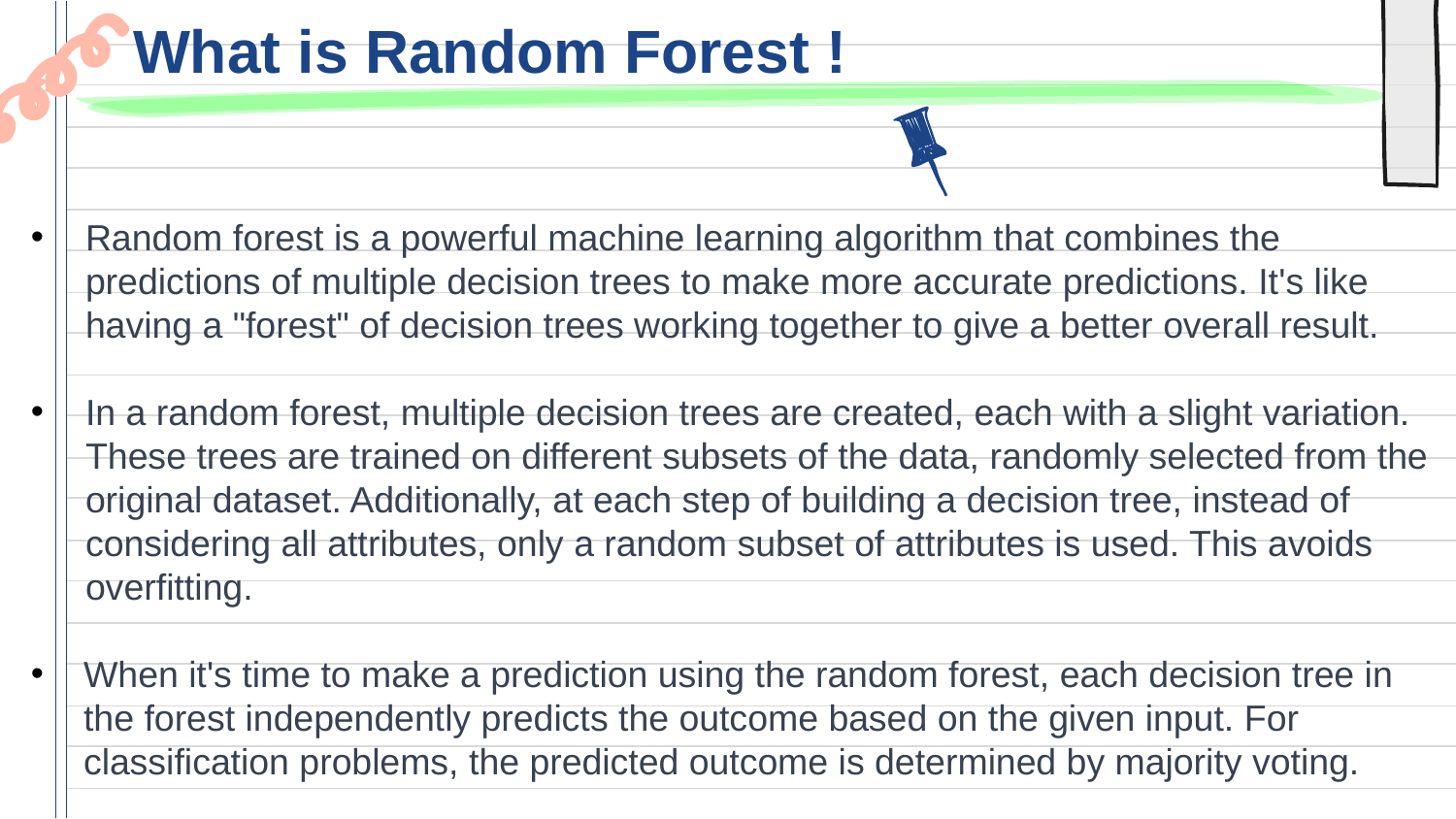

# What is Random Forest !

Random forest is a powerful machine learning algorithm that combines the predictions of multiple decision trees to make more accurate predictions. It's like having a "forest" of decision trees working together to give a better overall result.

In a random forest, multiple decision trees are created, each with a slight variation. These trees are trained on different subsets of the data, randomly selected from the original dataset. Additionally, at each step of building a decision tree, instead of considering all attributes, only a random subset of attributes is used. This avoids overfitting.

When it's time to make a prediction using the random forest, each decision tree in the forest independently predicts the outcome based on the given input. For classification problems, the predicted outcome is determined by majority voting.